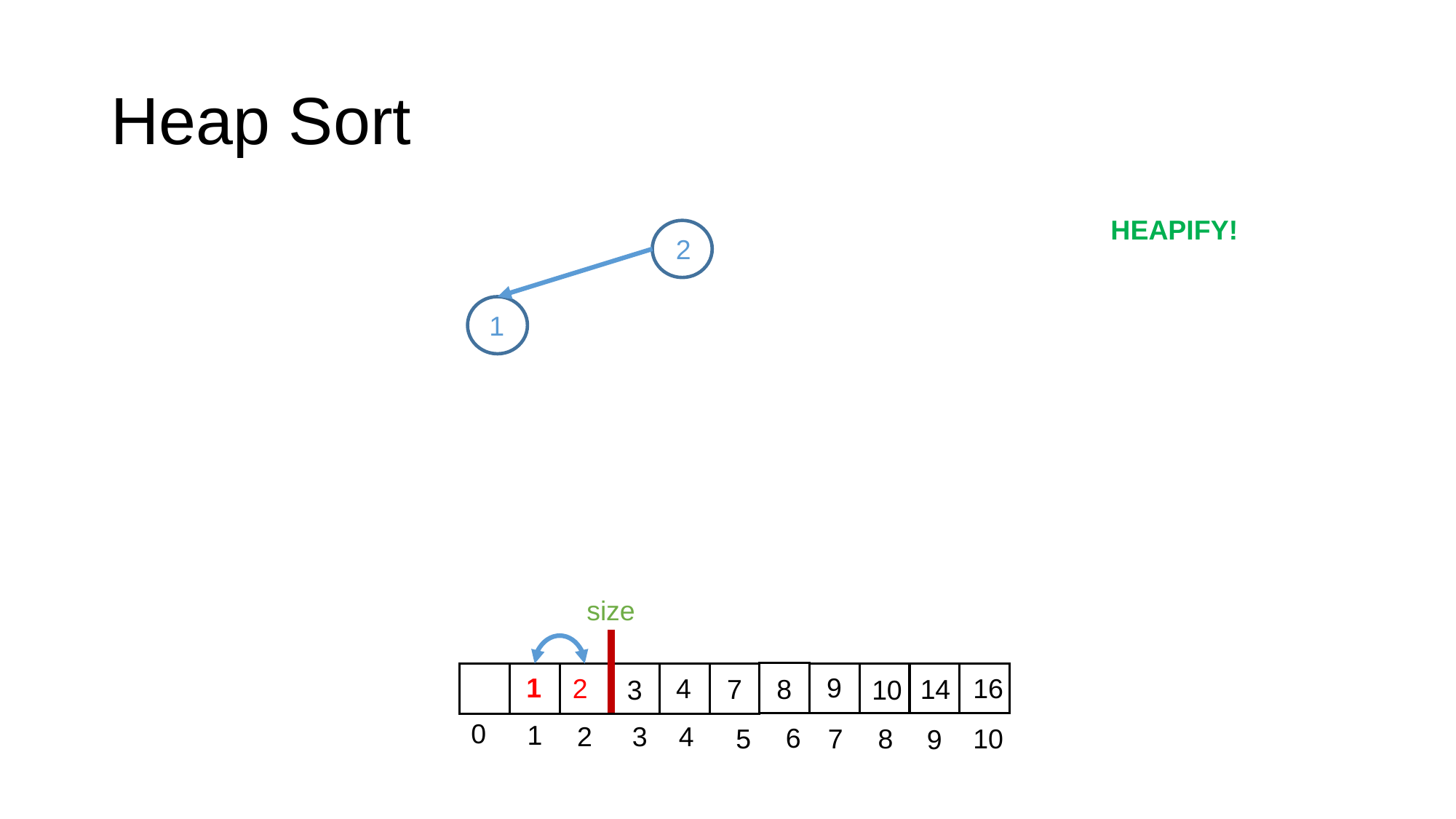

# Heap Sort
HEAPIFY!

2

1
size

0
1
2
3
4
6
7
8
10
5
9
1
9
16
4
2
1
8
2
7
14
3
10